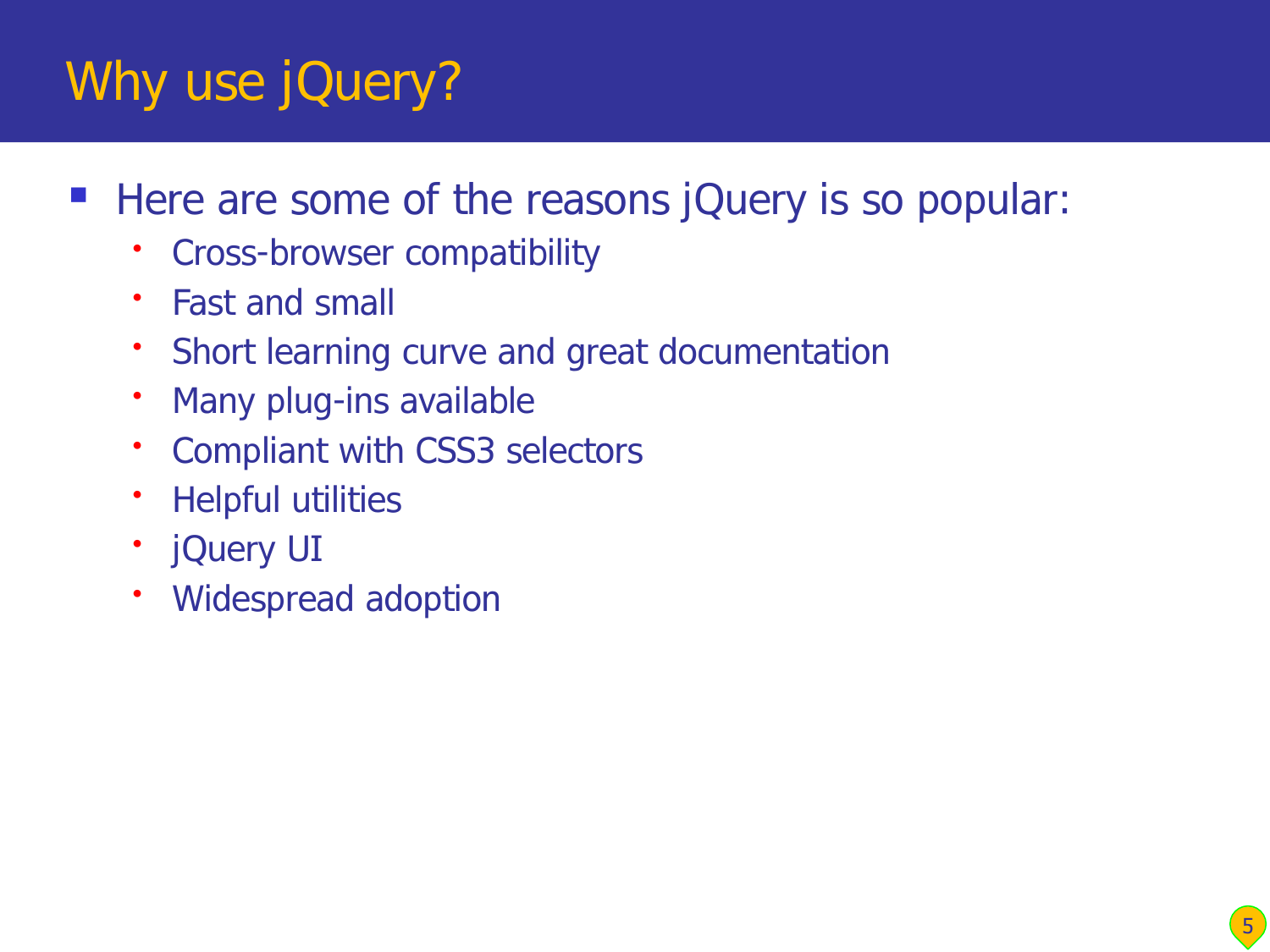

# Why use jQuery?
Here are some of the reasons jQuery is so popular:
Cross-browser compatibility
Fast and small
Short learning curve and great documentation
Many plug-ins available
Compliant with CSS3 selectors
Helpful utilities
jQuery UI
Widespread adoption
5